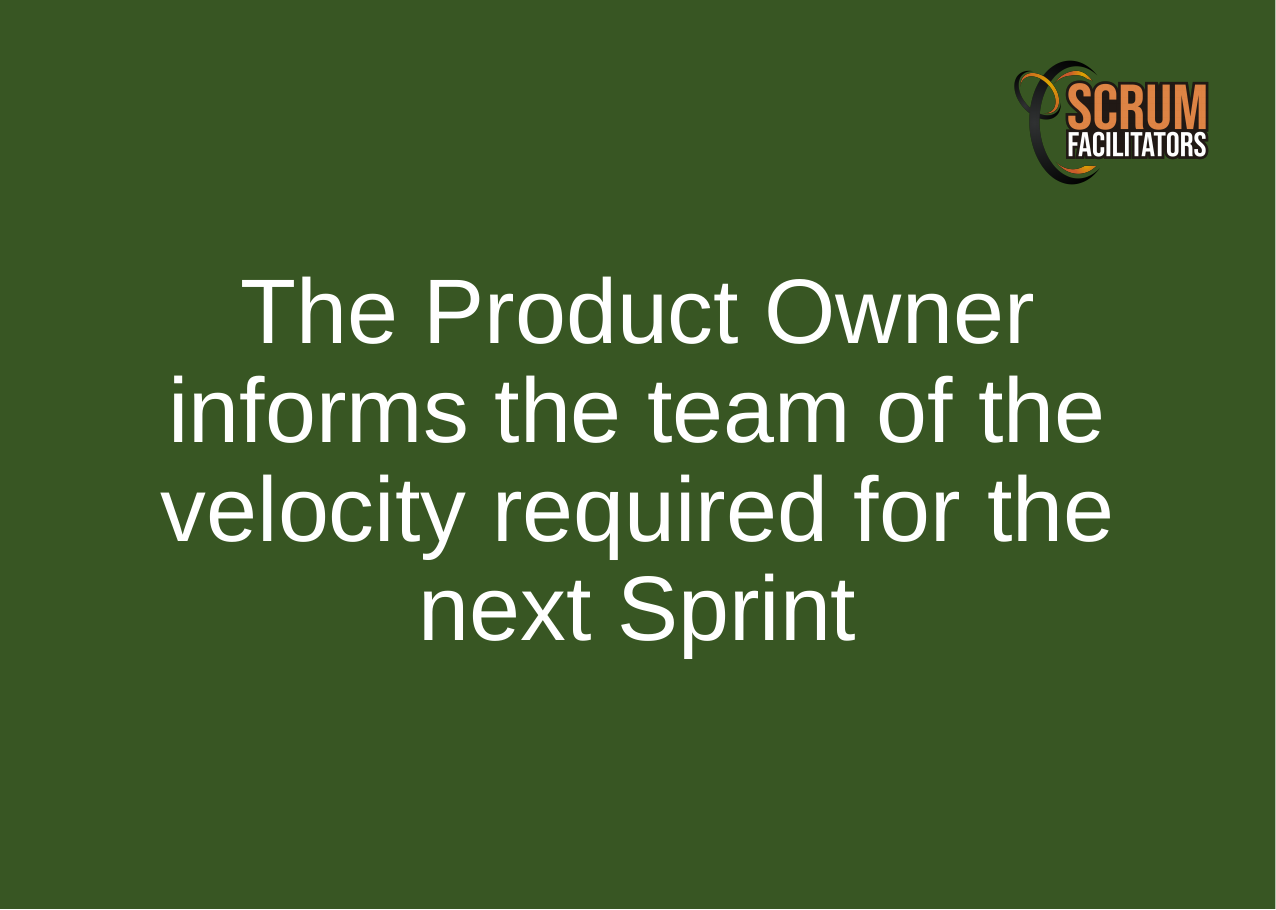

The Product Owner informs the team of the velocity required for the next Sprint